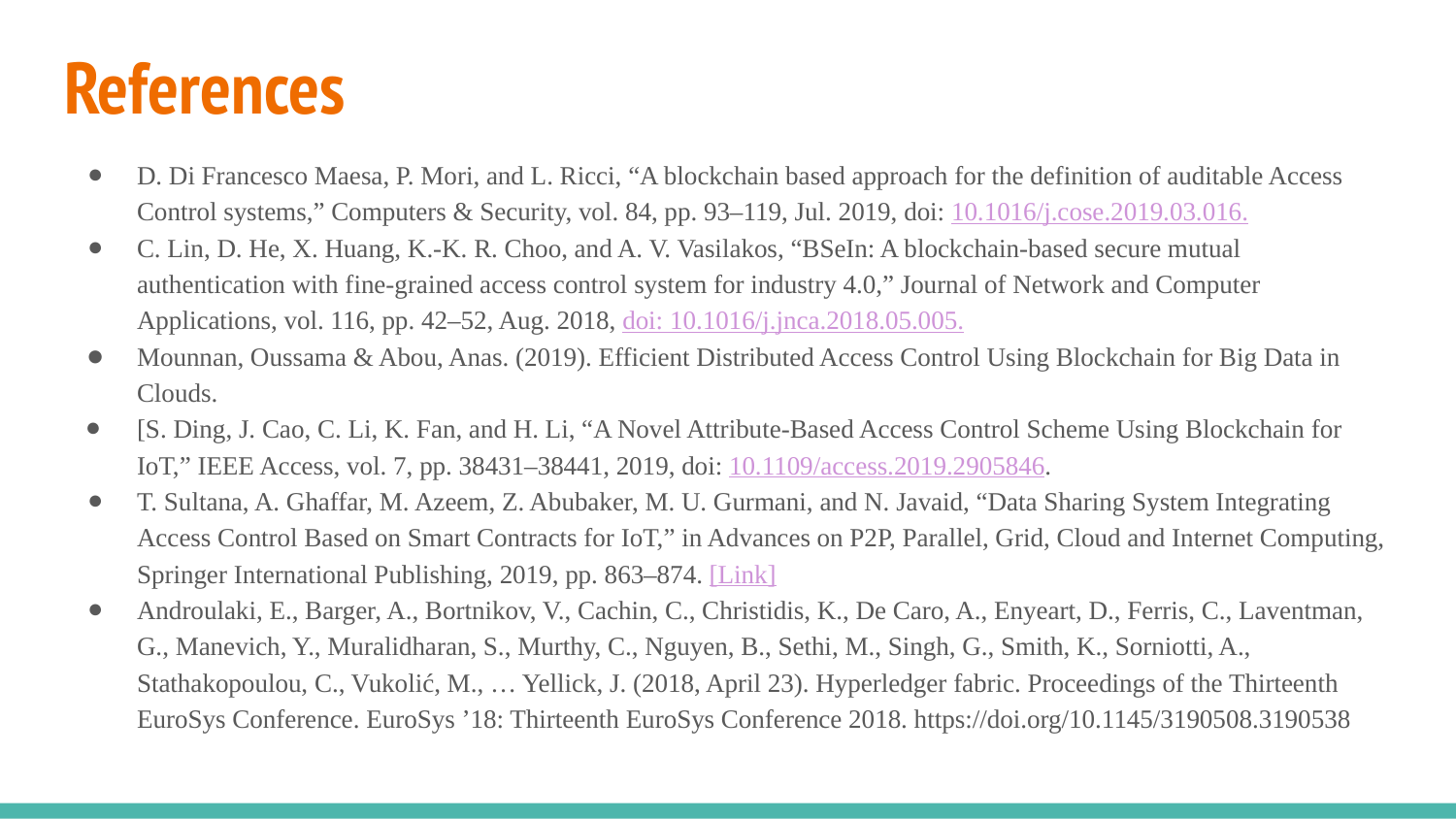

# References
D. Di Francesco Maesa, P. Mori, and L. Ricci, “A blockchain based approach for the definition of auditable Access Control systems,” Computers & Security, vol. 84, pp. 93–119, Jul. 2019, doi: 10.1016/j.cose.2019.03.016.
C. Lin, D. He, X. Huang, K.-K. R. Choo, and A. V. Vasilakos, “BSeIn: A blockchain-based secure mutual authentication with fine-grained access control system for industry 4.0,” Journal of Network and Computer Applications, vol. 116, pp. 42–52, Aug. 2018, doi: 10.1016/j.jnca.2018.05.005.
Mounnan, Oussama & Abou, Anas. (2019). Efficient Distributed Access Control Using Blockchain for Big Data in Clouds.
[S. Ding, J. Cao, C. Li, K. Fan, and H. Li, “A Novel Attribute-Based Access Control Scheme Using Blockchain for IoT,” IEEE Access, vol. 7, pp. 38431–38441, 2019, doi: 10.1109/access.2019.2905846.
T. Sultana, A. Ghaffar, M. Azeem, Z. Abubaker, M. U. Gurmani, and N. Javaid, “Data Sharing System Integrating Access Control Based on Smart Contracts for IoT,” in Advances on P2P, Parallel, Grid, Cloud and Internet Computing, Springer International Publishing, 2019, pp. 863–874. [Link]
Androulaki, E., Barger, A., Bortnikov, V., Cachin, C., Christidis, K., De Caro, A., Enyeart, D., Ferris, C., Laventman, G., Manevich, Y., Muralidharan, S., Murthy, C., Nguyen, B., Sethi, M., Singh, G., Smith, K., Sorniotti, A., Stathakopoulou, C., Vukolić, M., … Yellick, J. (2018, April 23). Hyperledger fabric. Proceedings of the Thirteenth EuroSys Conference. EuroSys ’18: Thirteenth EuroSys Conference 2018. https://doi.org/10.1145/3190508.3190538